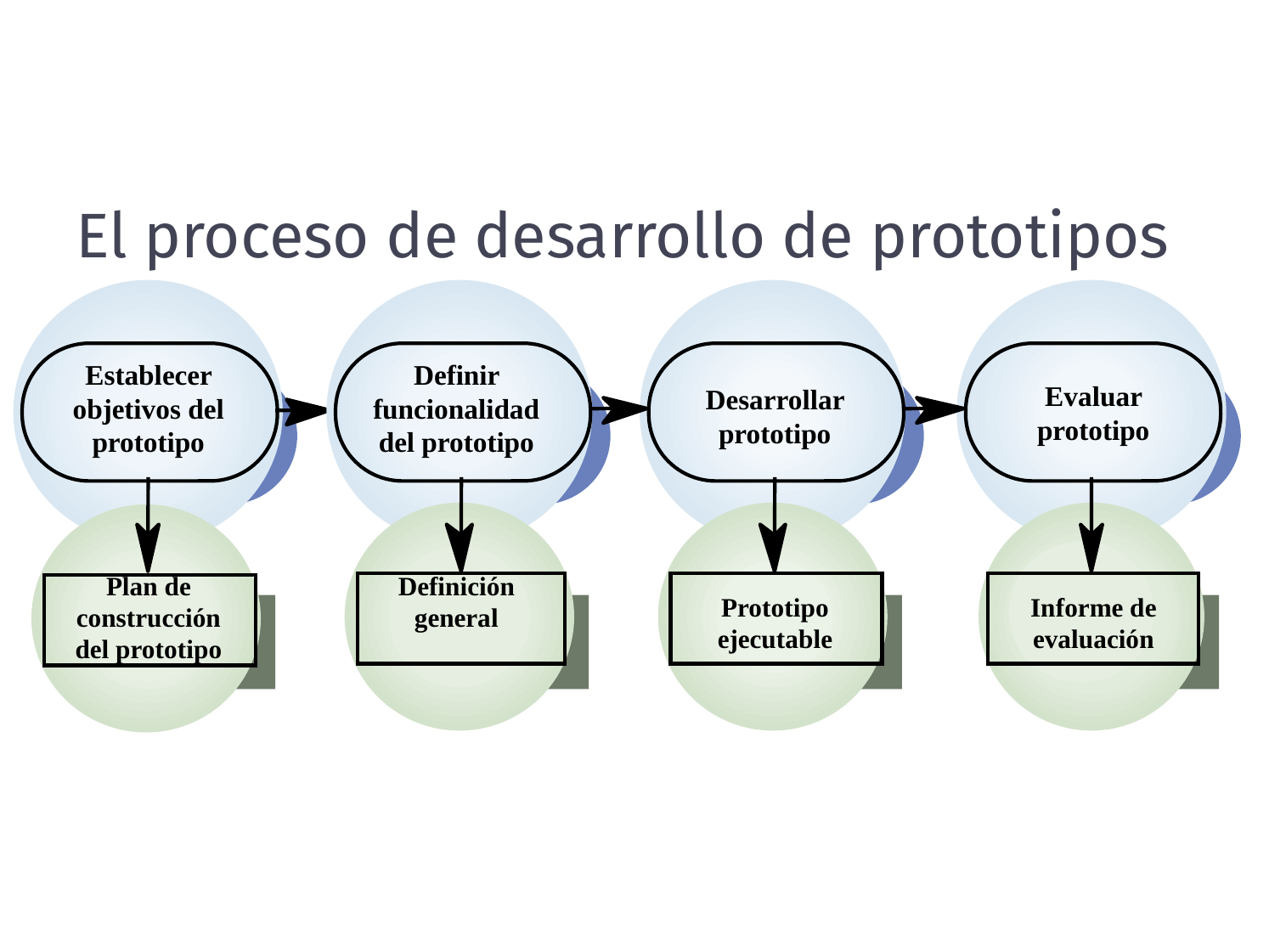

# El proceso de desarrollo de prototipos

Establecer objetivos del prototipo
Definir funcionalidad del prototipo
Evaluar prototipo
Desarrollar prototipo

Plan de construcción del prototipo
Definición general

Prototipo ejecutable
Informe de evaluación